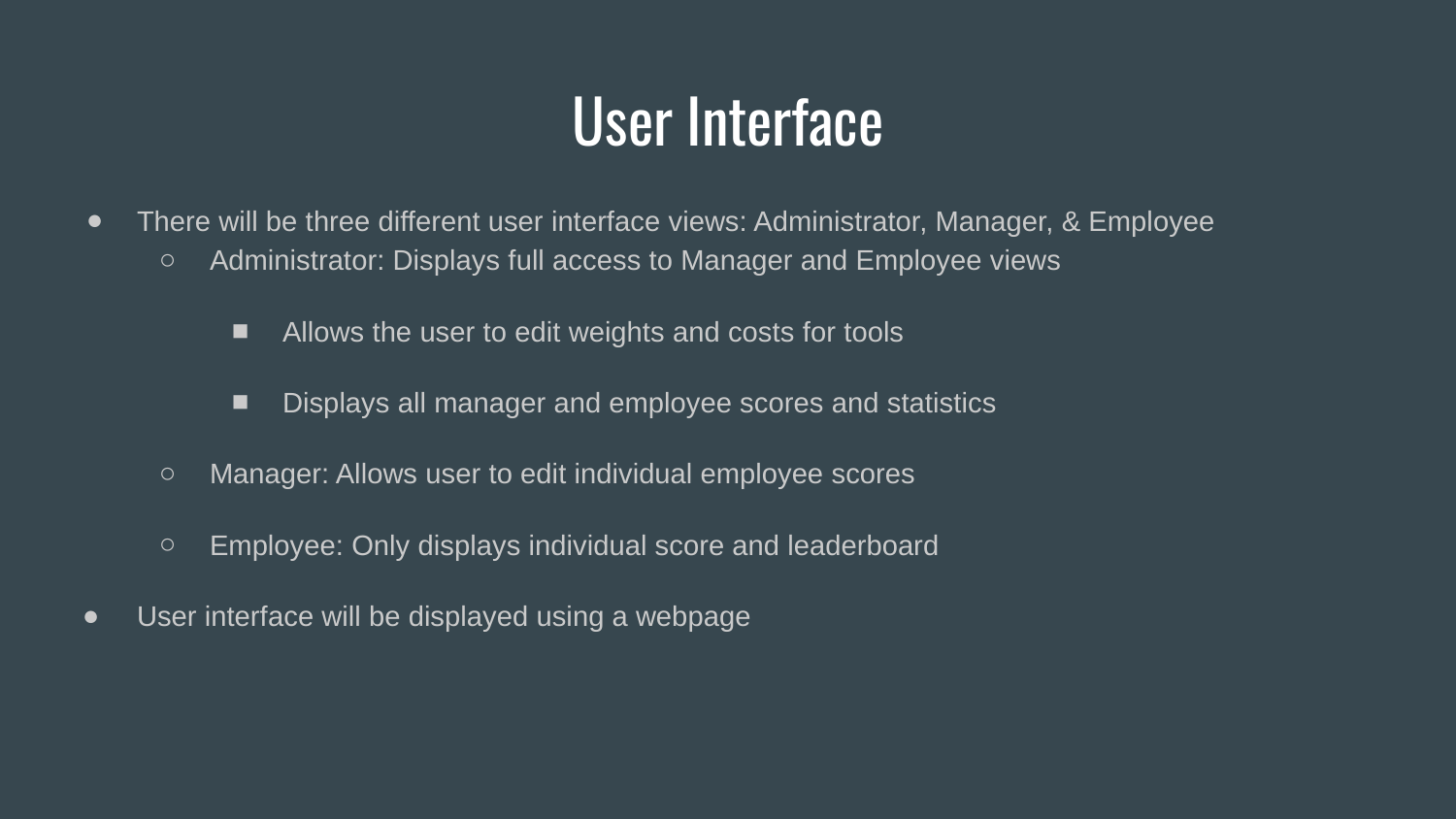

# User Interface
There will be three different user interface views: Administrator, Manager, & Employee
Administrator: Displays full access to Manager and Employee views
Allows the user to edit weights and costs for tools
Displays all manager and employee scores and statistics
Manager: Allows user to edit individual employee scores
Employee: Only displays individual score and leaderboard
User interface will be displayed using a webpage